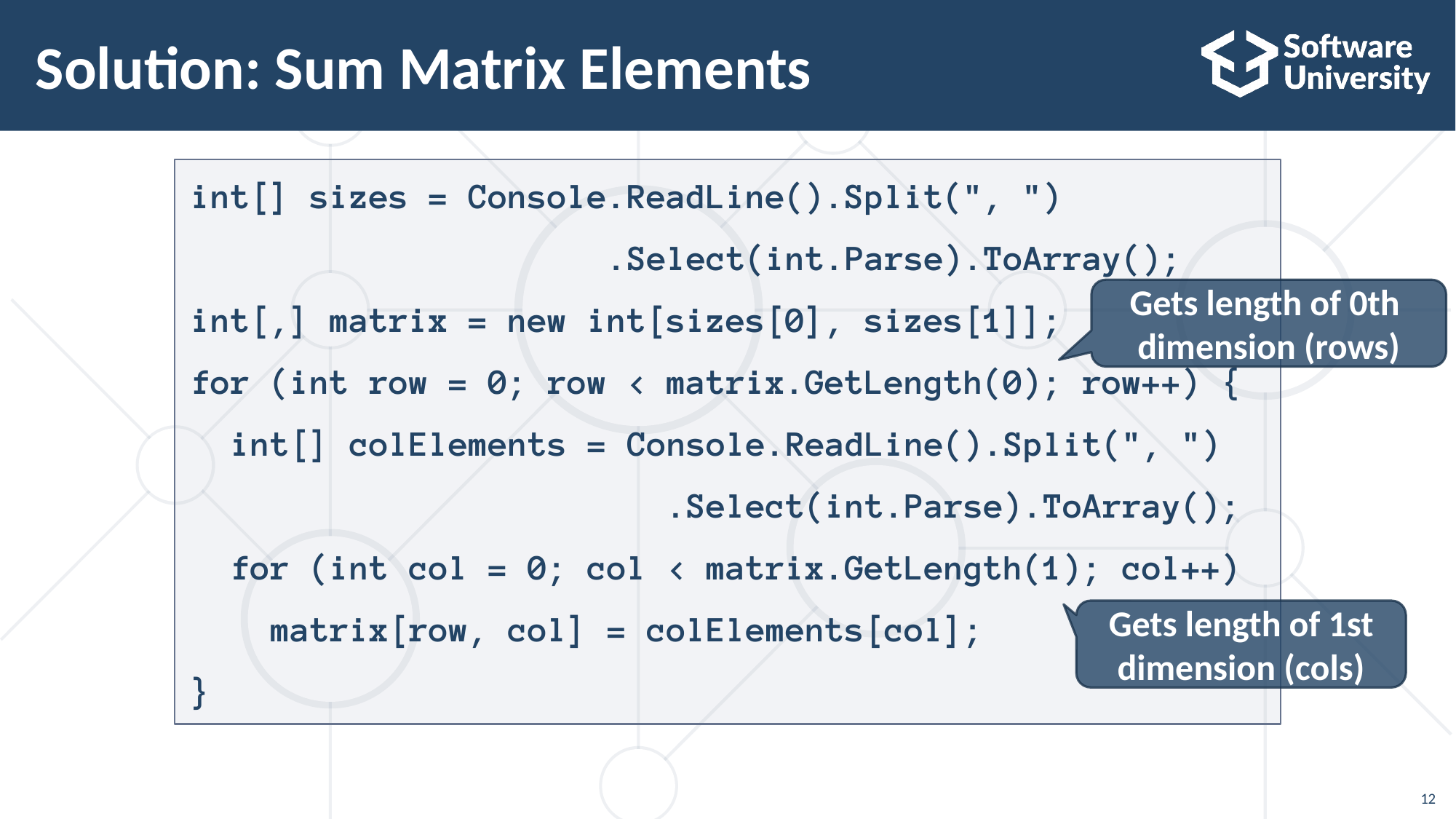

# Solution: Sum Matrix Elements
int[] sizes = Console.ReadLine().Split(", ")
                     .Select(int.Parse).ToArray();
int[,] matrix = new int[sizes[0], sizes[1]];
for (int row = 0; row < matrix.GetLength(0); row++) {
  int[] colElements = Console.ReadLine().Split(", ")
                        .Select(int.Parse).ToArray();
  for (int col = 0; col < matrix.GetLength(1); col++)
    matrix[row, col] = colElements[col];
}
Gets length of 0th  dimension (rows)
Gets length of 1st dimension (cols)
12